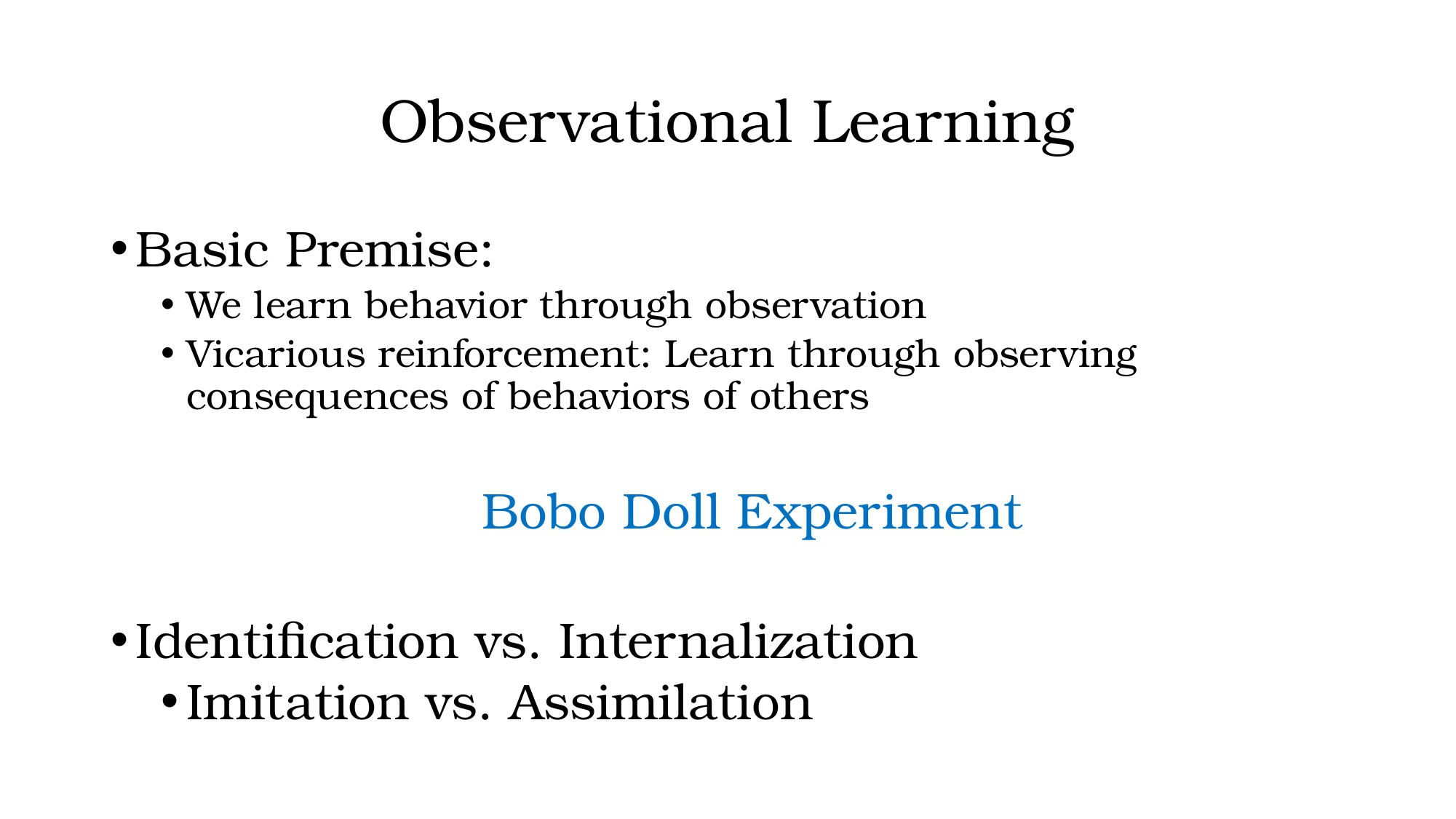

# Observational Learning
Basic Premise:
We learn behavior through observation
Vicarious reinforcement: Learn through observing consequences of behaviors of others

Bobo Doll Experiment

Identification vs. Internalization
Imitation vs. Assimilation